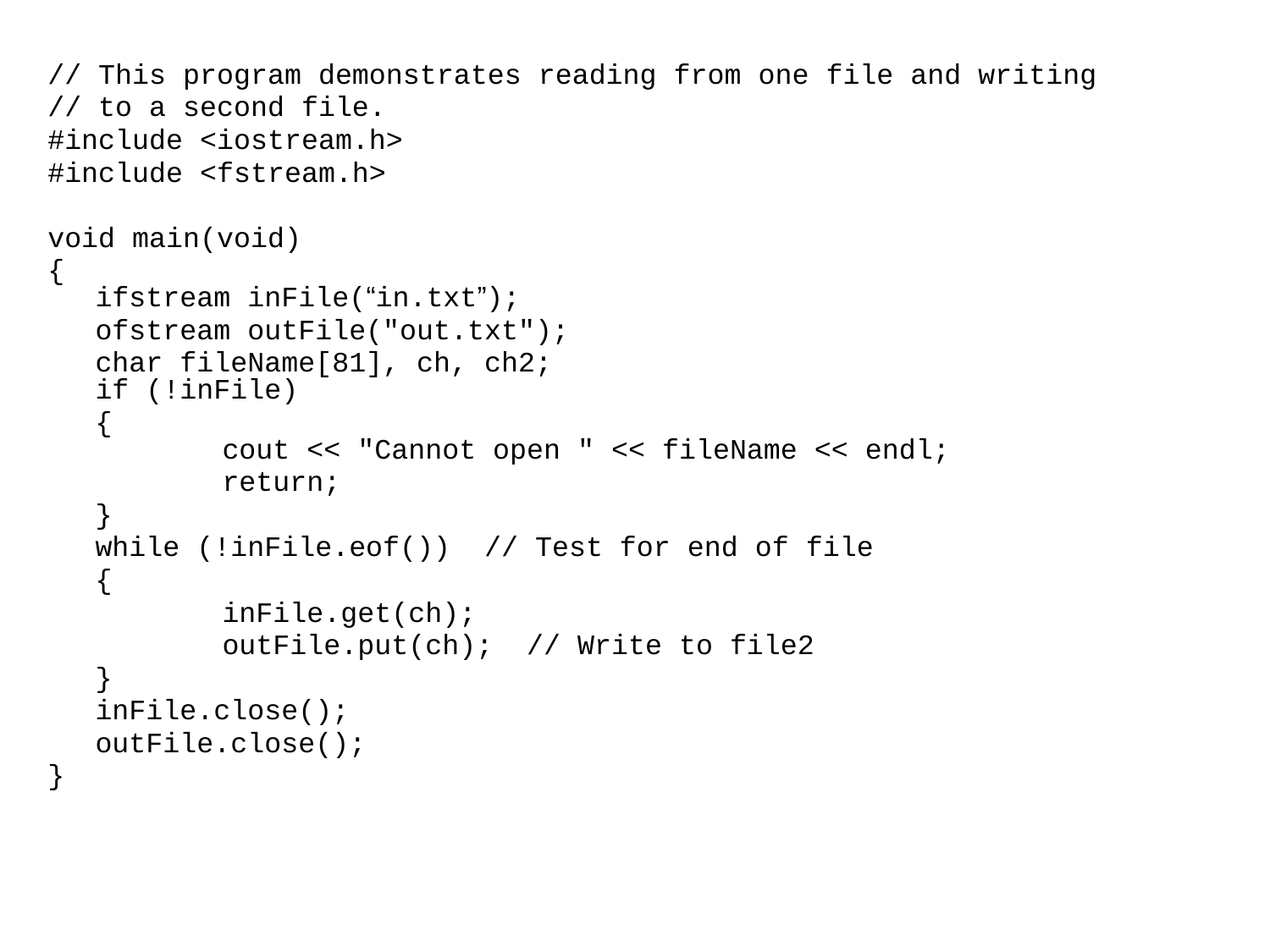

// This program demonstrates reading from one file and writing
// to a second file.
#include <iostream.h>
#include <fstream.h>

void main(void)
{
ifstream inFile(“in.txt”);
	ofstream outFile("out.txt");
	char fileName[81], ch, ch2;
if (!inFile)
	{
	cout << "Cannot open " << fileName << endl;
		return;
	}
	while (!inFile.eof())  // Test for end of file
	{
		inFile.get(ch);
		outFile.put(ch);  // Write to file2
	}
	inFile.close();
	outFile.close();
}